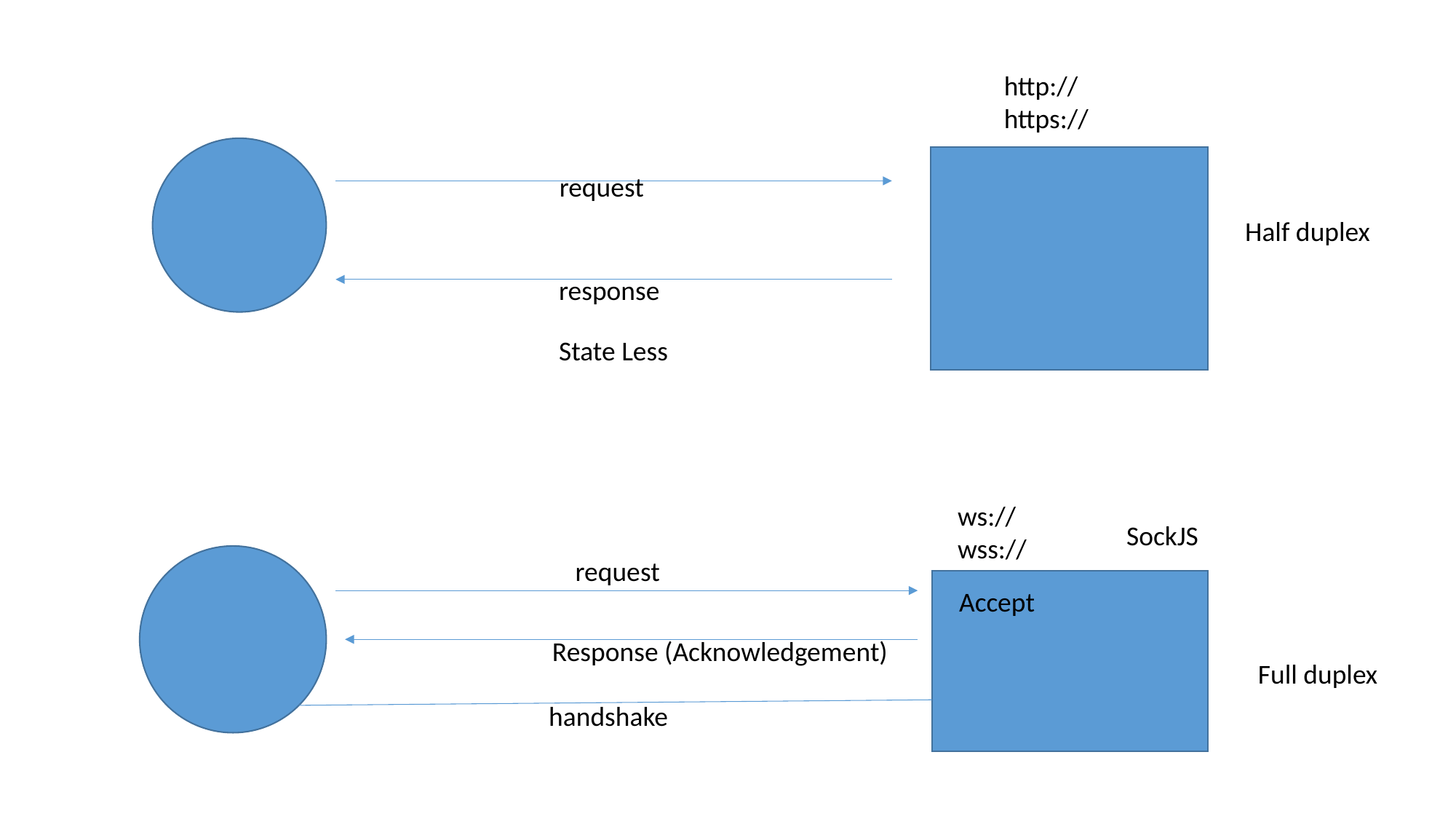

http://
https://

request
Half duplex
response
State Less
ws://
wss://
SockJS

request

Accept
Response (Acknowledgement)
Full duplex
handshake